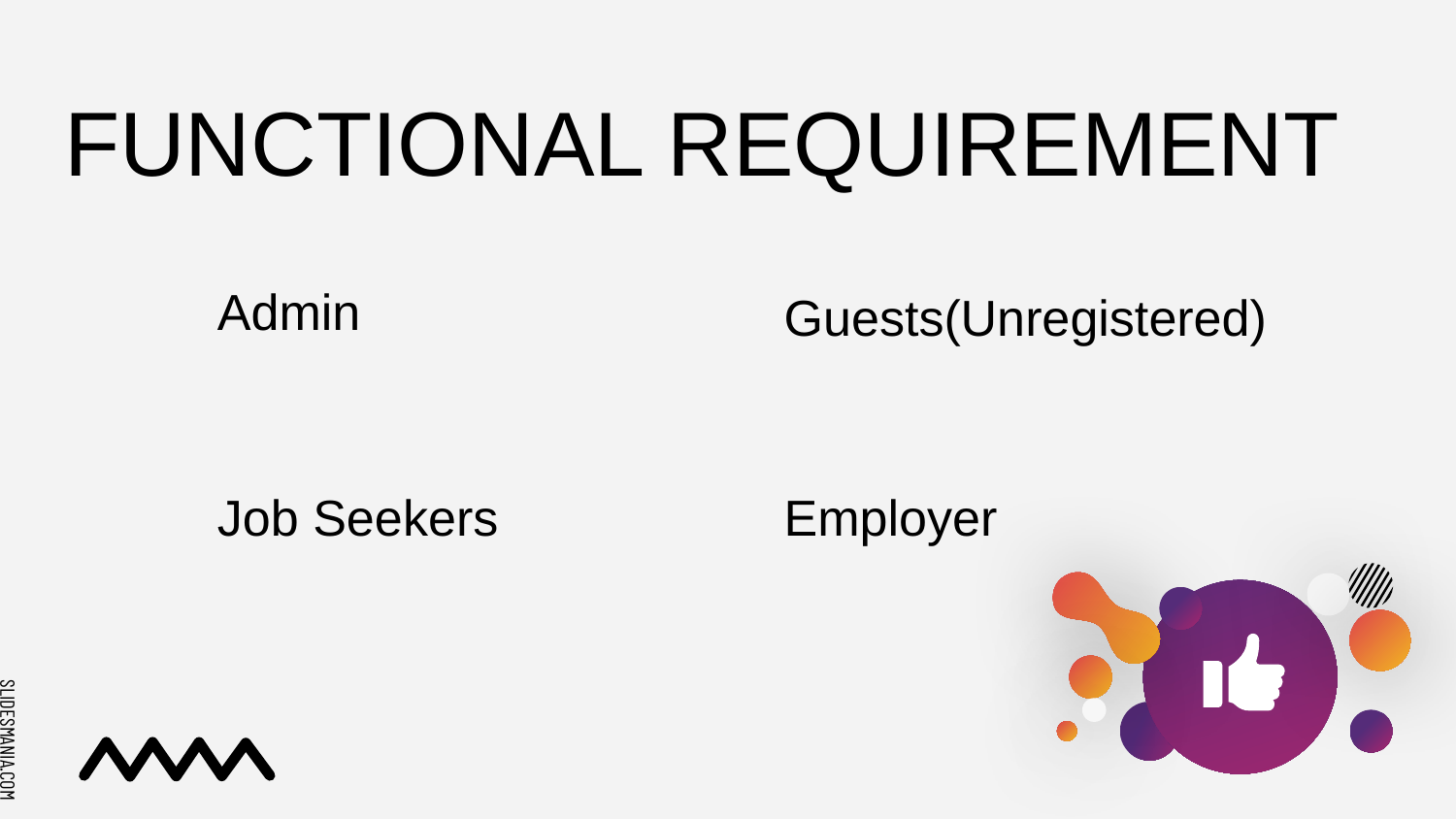

# FUNCTIONAL REQUIREMENT
Admin
Guests(Unregistered)
Job Seekers
Employer